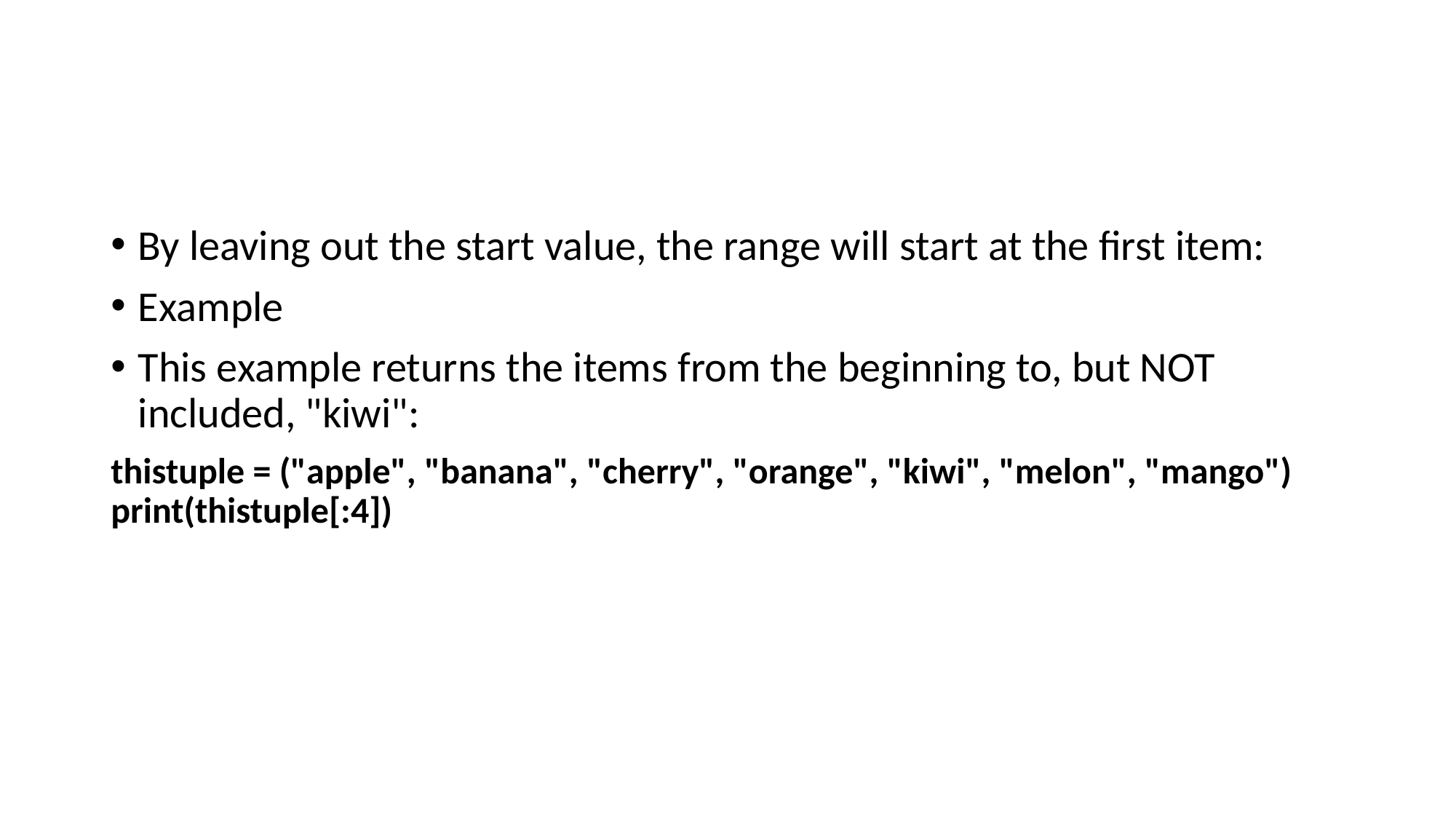

#
By leaving out the start value, the range will start at the first item:
Example
This example returns the items from the beginning to, but NOT included, "kiwi":
thistuple = ("apple", "banana", "cherry", "orange", "kiwi", "melon", "mango")
print(thistuple[:4])